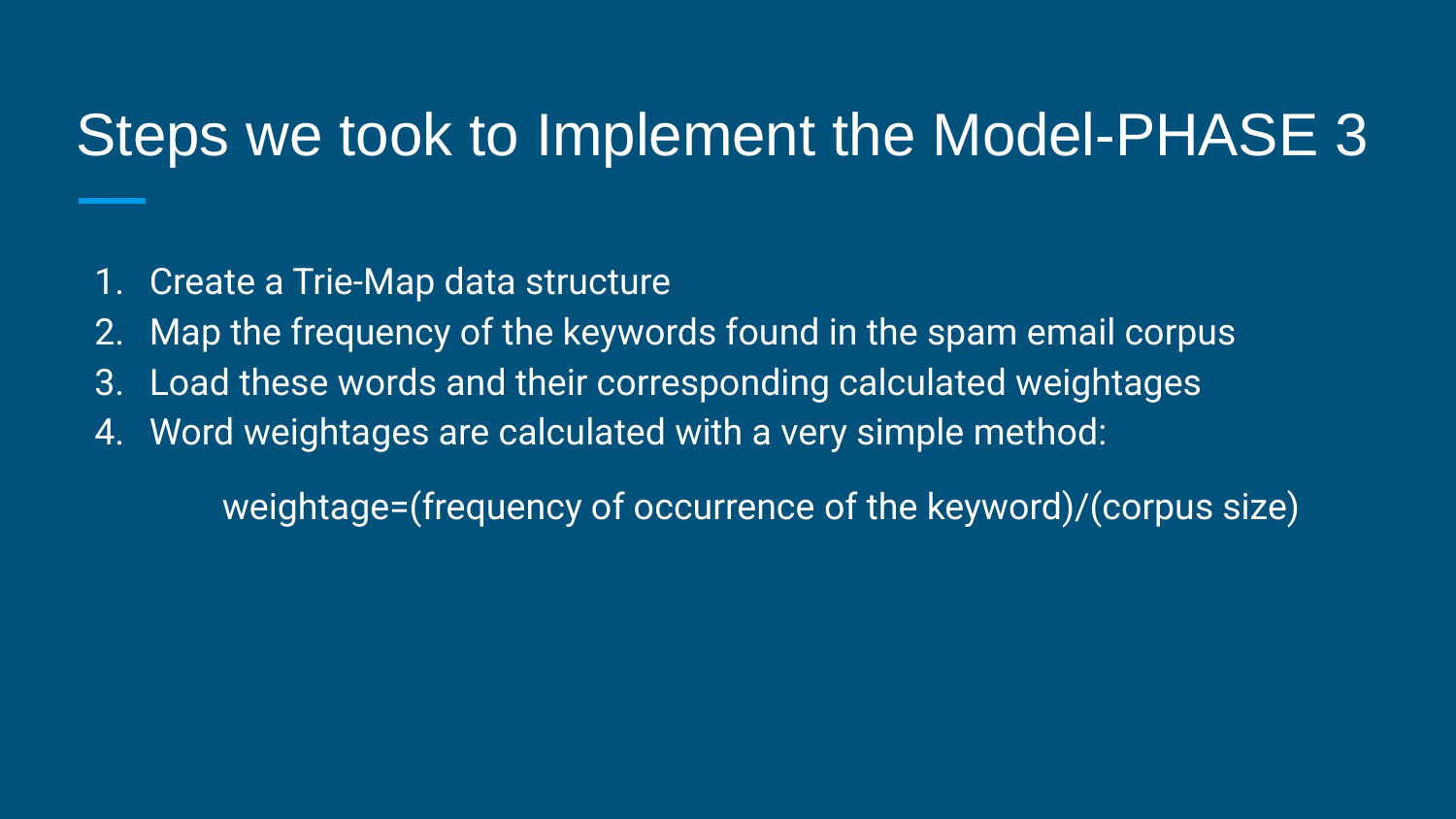

# Steps we took to Implement the Model-PHASE 3
Create a Trie-Map data structure
Map the frequency of the keywords found in the spam email corpus
Load these words and their corresponding calculated weightages
Word weightages are calculated with a very simple method:
	weightage=(frequency of occurrence of the keyword)/(corpus size)